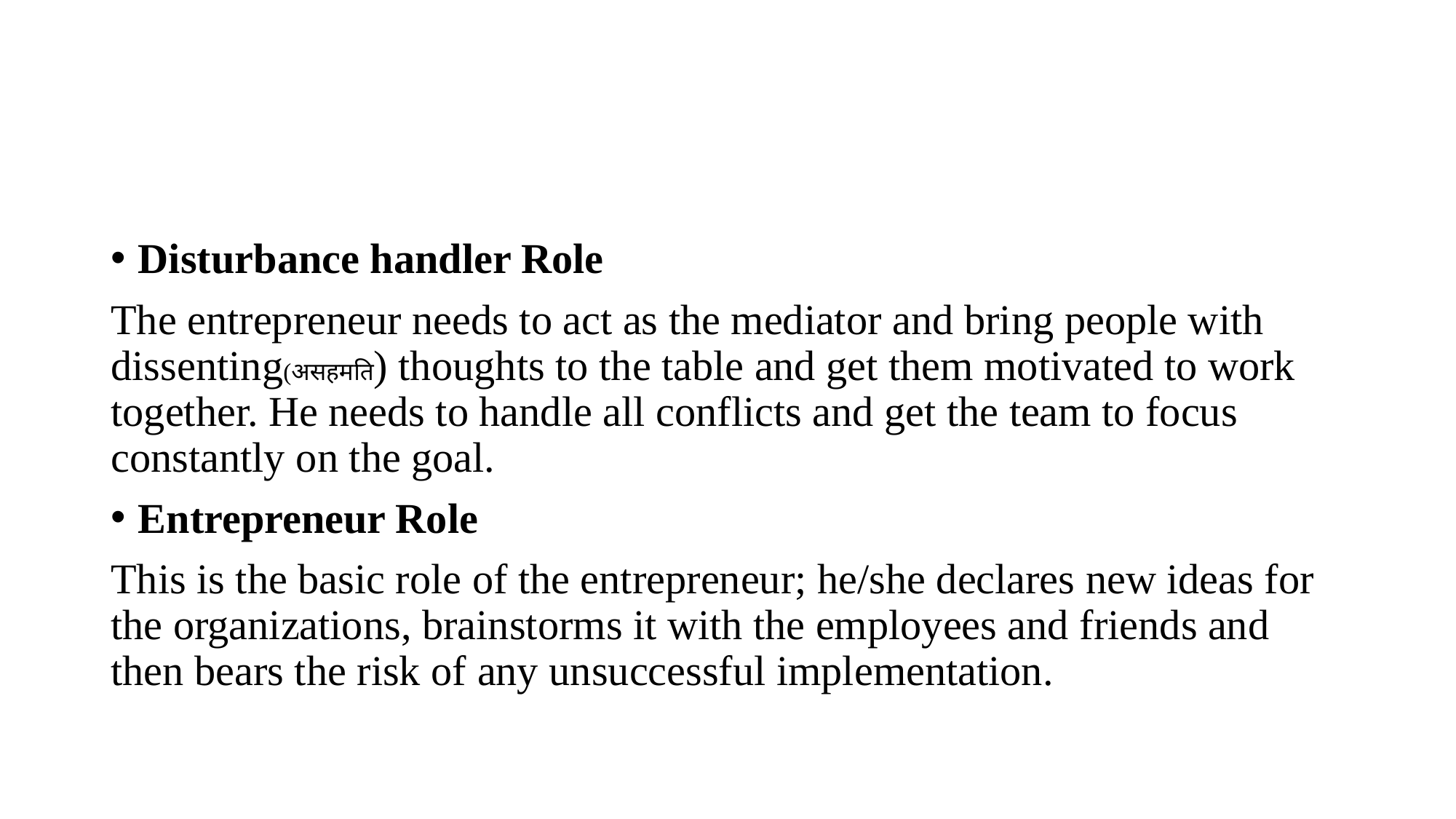

#
Disturbance handler Role
The entrepreneur needs to act as the mediator and bring people with dissenting(असहमति) thoughts to the table and get them motivated to work together. He needs to handle all conflicts and get the team to focus constantly on the goal.
Entrepreneur Role
This is the basic role of the entrepreneur; he/she declares new ideas for the organizations, brainstorms it with the employees and friends and then bears the risk of any unsuccessful implementation.